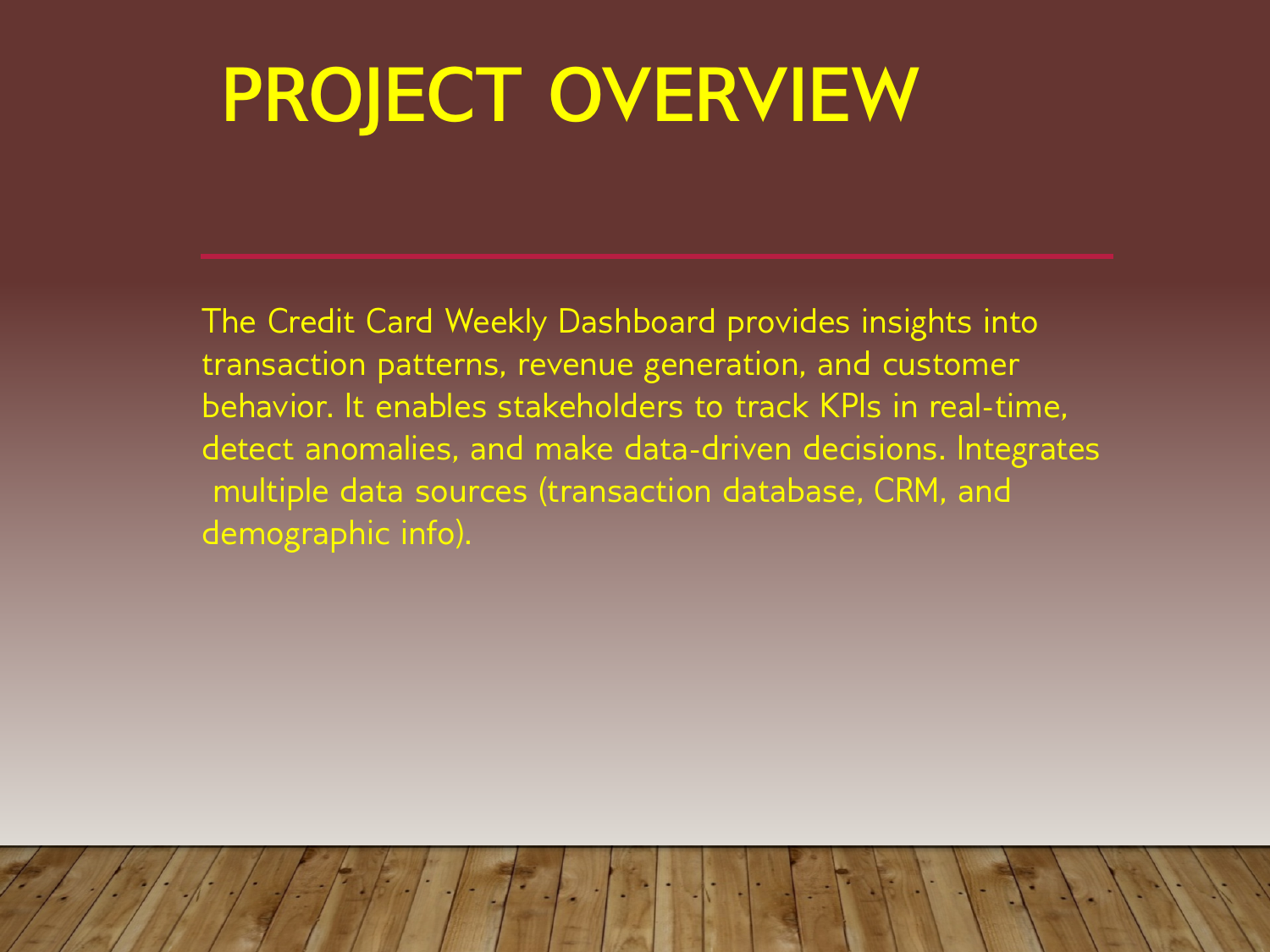

PROJECT OVERVIEW

The Credit Card Weekly Dashboard provides insights into transaction patterns, revenue generation, and customer behavior. It enables stakeholders to track KPIs in real-time, detect anomalies, and make data-driven decisions. Integrates
 multiple data sources (transaction database, CRM, and demographic info).